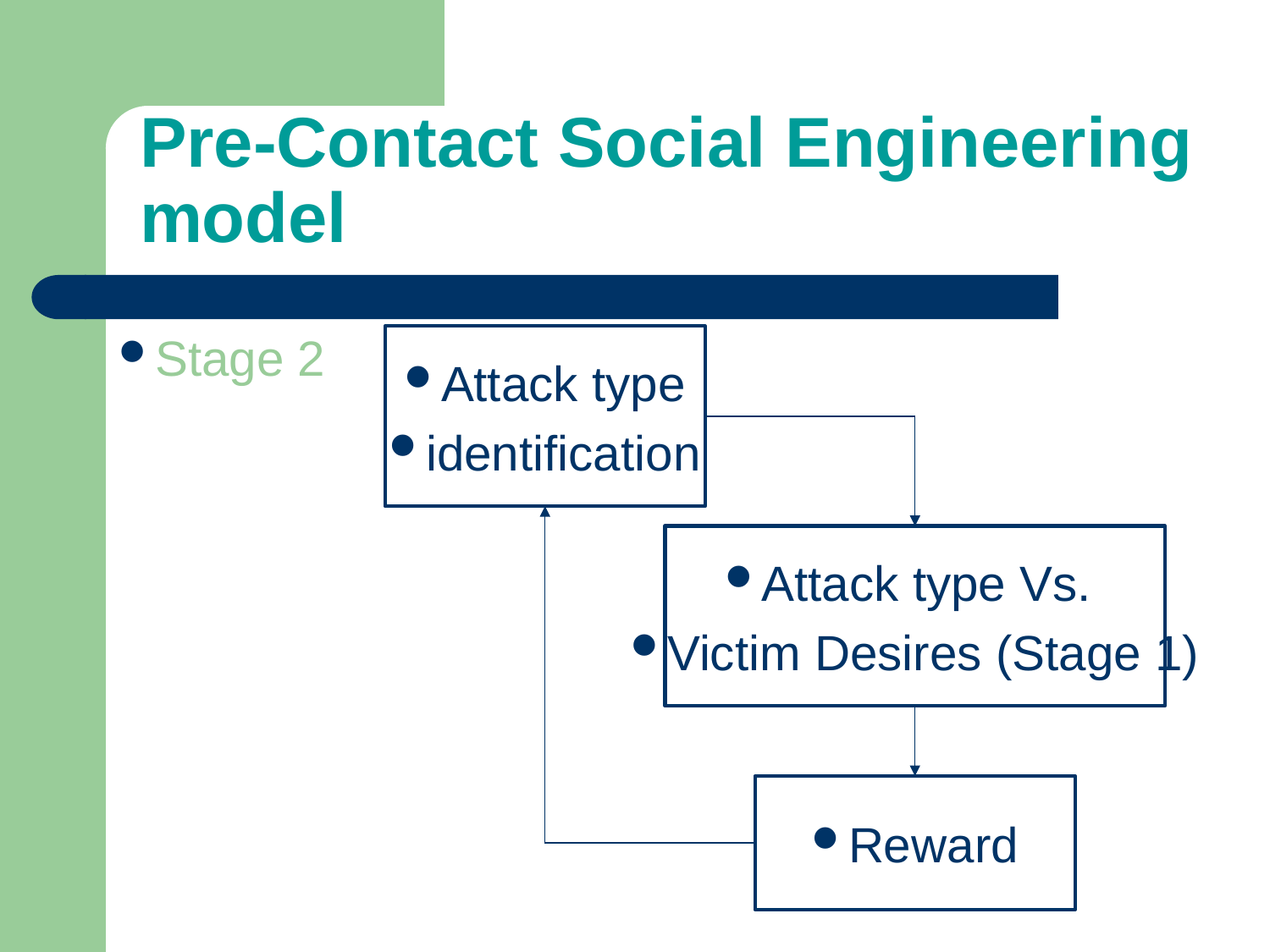

# Pre-Contact Social Engineering model
Stage 2
Attack type
identification
Attack type Vs.
Victim Desires (Stage 1)
Reward